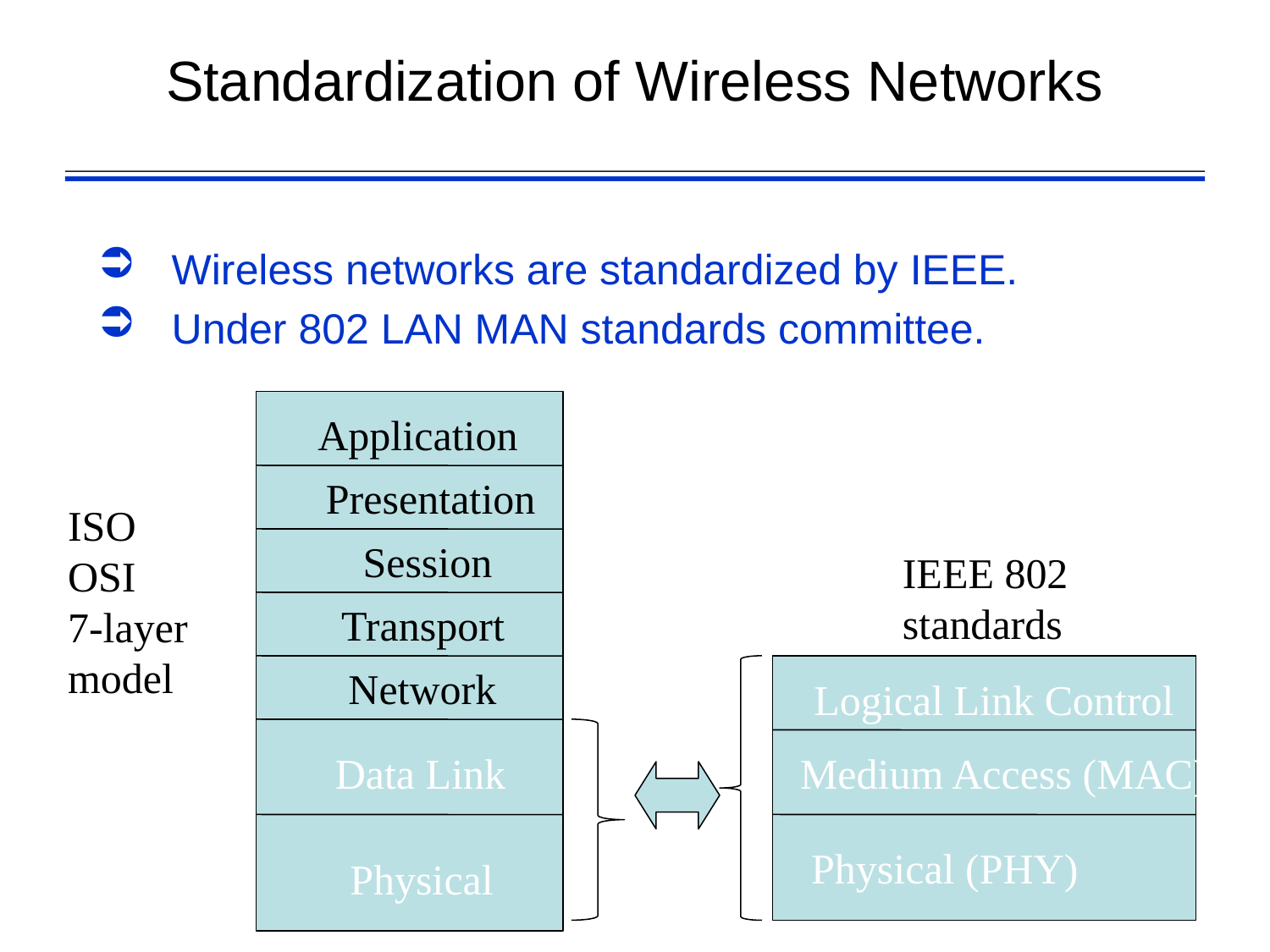

# Standardization of Wireless Networks
Wireless networks are standardized by IEEE.
Under 802 LAN MAN standards committee.

Application

Presentation
ISO
OSI
7-layer
model

Session

Transport

Network

Data Link

Physical
IEEE 802
standards

Logical Link Control

Medium Access (MAC)

Physical (PHY)
3